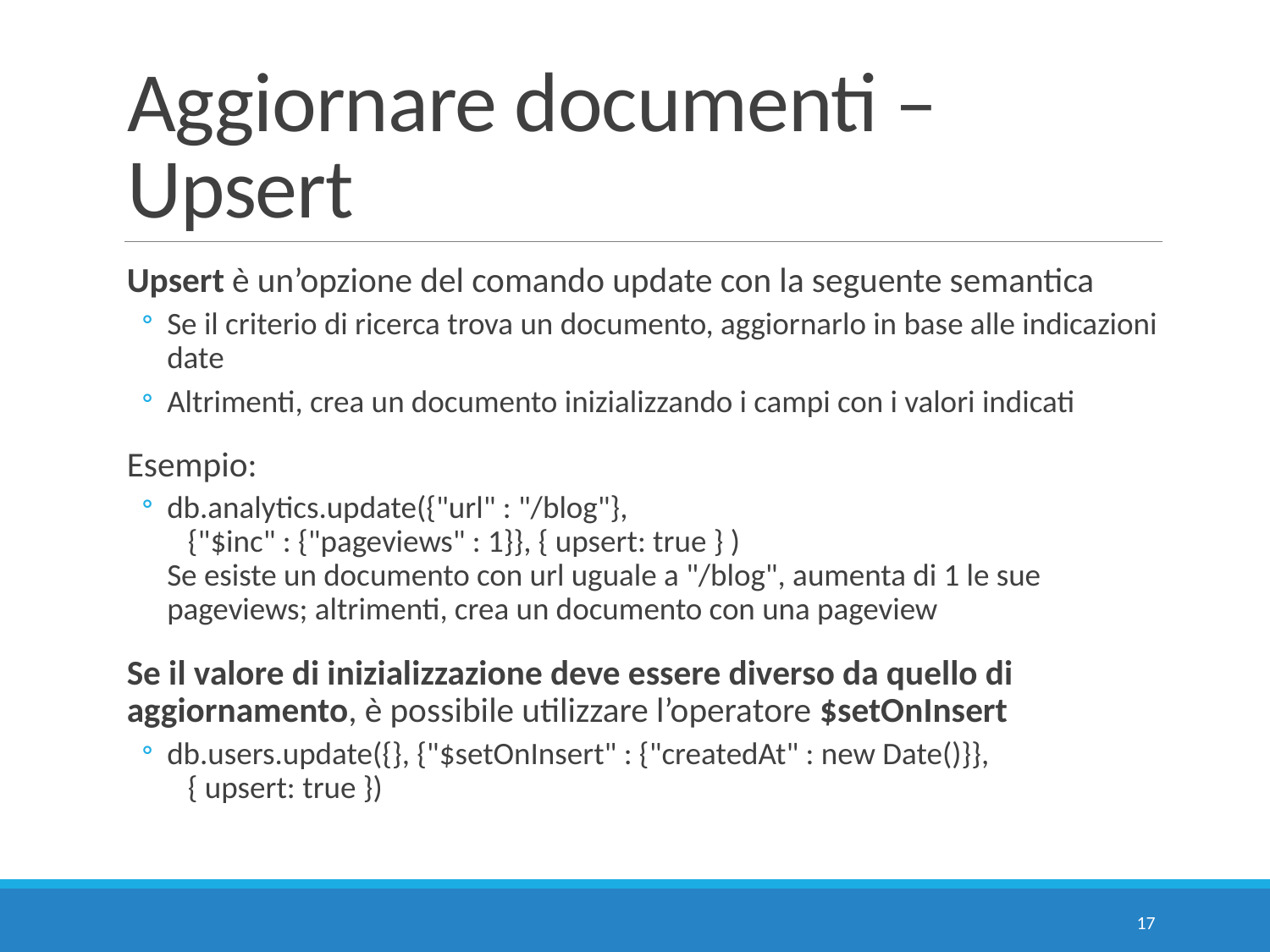

# Aggiornare documenti – Upsert
Upsert è un’opzione del comando update con la seguente semantica
Se il criterio di ricerca trova un documento, aggiornarlo in base alle indicazioni date
Altrimenti, crea un documento inizializzando i campi con i valori indicati
Esempio:
db.analytics.update({"url" : "/blog"},
   {"$inc" : {"pageviews" : 1}}, { upsert: true } )
Se esiste un documento con url uguale a "/blog", aumenta di 1 le sue pageviews; altrimenti, crea un documento con una pageview
Se il valore di inizializzazione deve essere diverso da quello di aggiornamento, è possibile utilizzare l’operatore $setOnInsert
db.users.update({}, {"$setOnInsert" : {"createdAt" : new Date()}},
   { upsert: true })
17